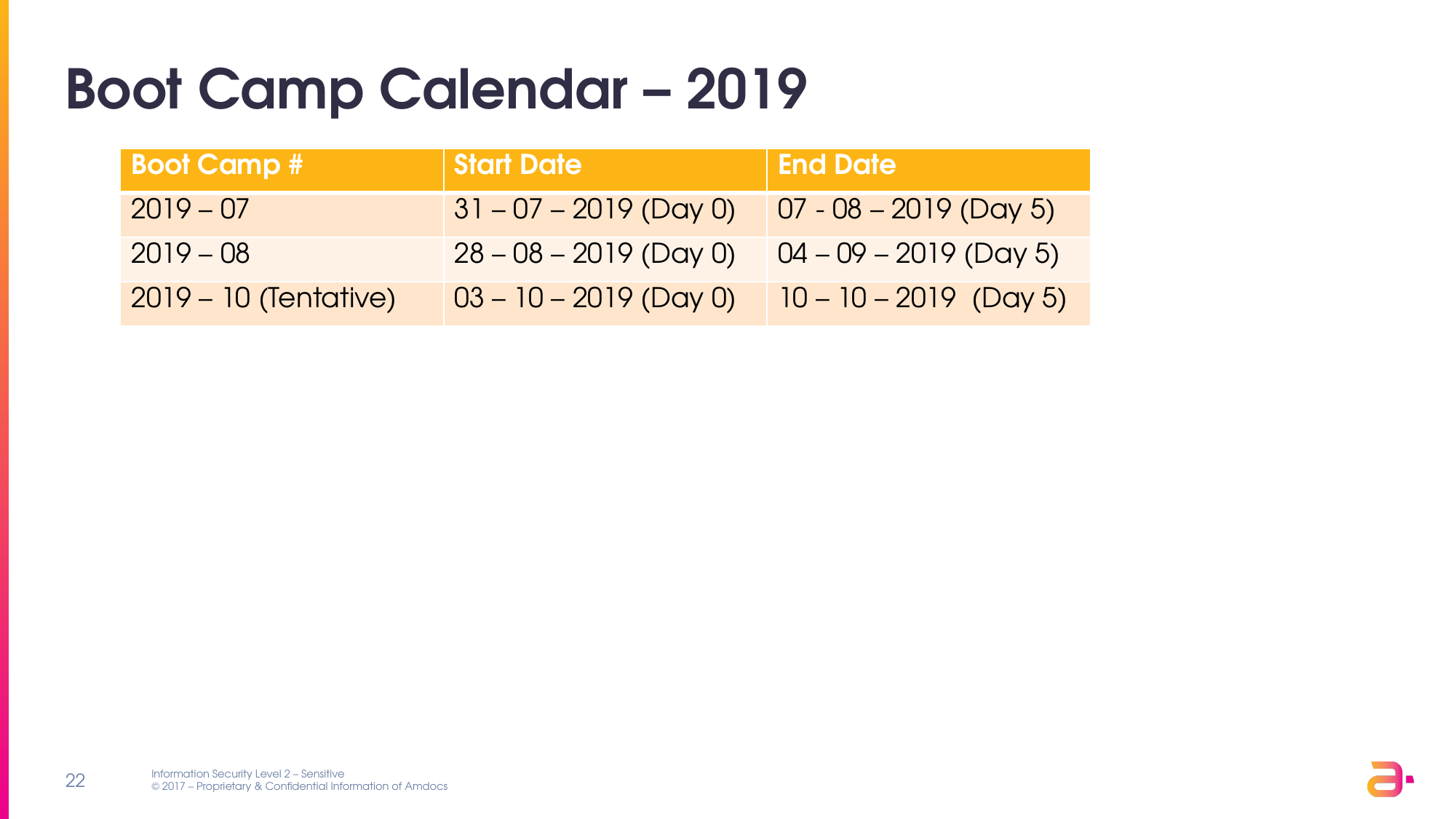

# Boot Camp Calendar – 2019
| Boot Camp # | Start Date | End Date |
| --- | --- | --- |
| 2019 – 07 | 31 – 07 – 2019 (Day 0) | 07 - 08 – 2019 (Day 5) |
| 2019 – 08 | 28 – 08 – 2019 (Day 0) | 04 – 09 – 2019 (Day 5) |
| 2019 – 10 (Tentative) | 03 – 10 – 2019 (Day 0) | 10 – 10 – 2019 (Day 5) |